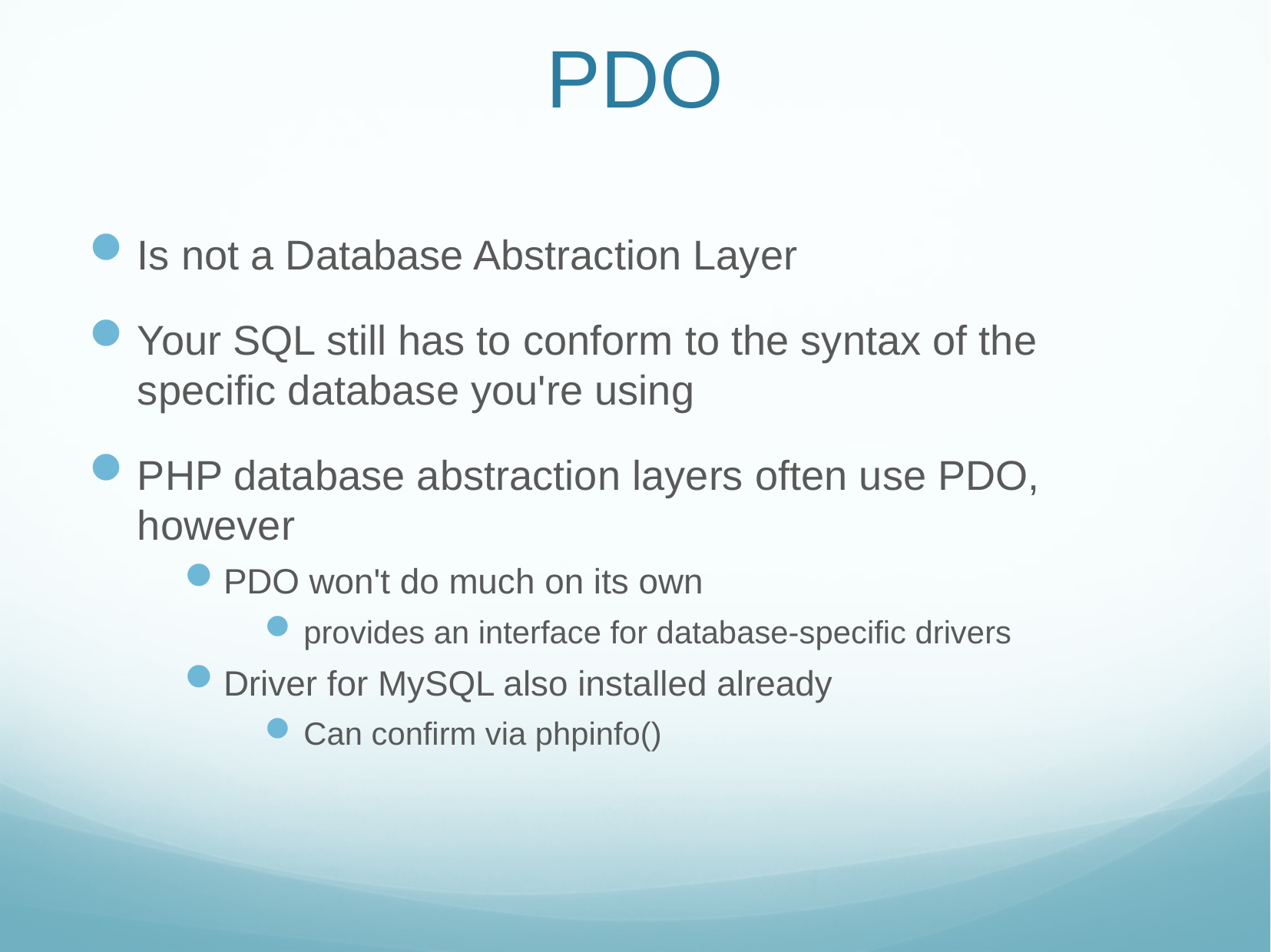

# PDO
Is not a Database Abstraction Layer
Your SQL still has to conform to the syntax of the specific database you're using
PHP database abstraction layers often use PDO, however
PDO won't do much on its own
provides an interface for database-specific drivers
Driver for MySQL also installed already
Can confirm via phpinfo()